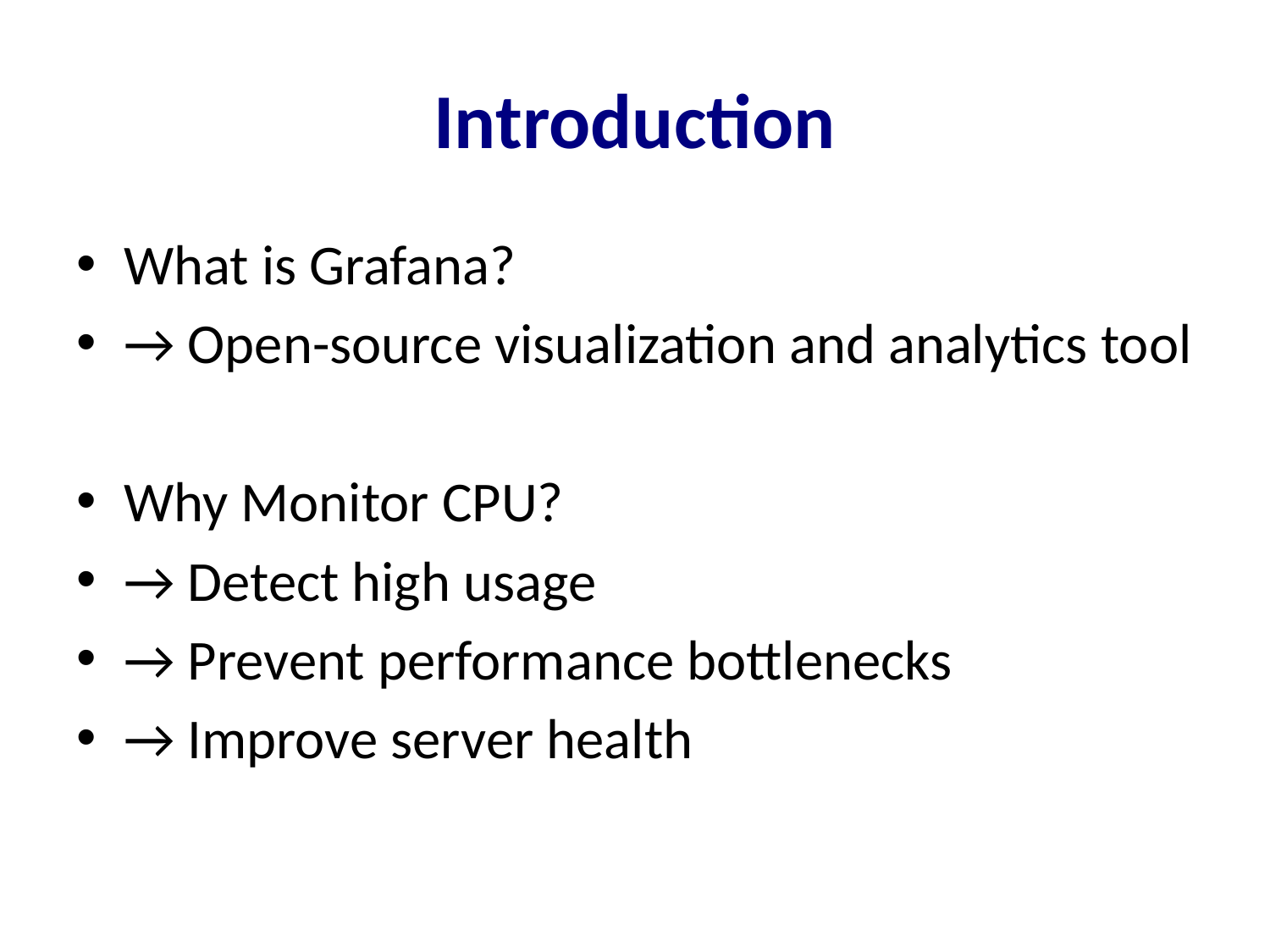

# Introduction
What is Grafana?
→ Open-source visualization and analytics tool

Why Monitor CPU?
→ Detect high usage
→ Prevent performance bottlenecks
→ Improve server health